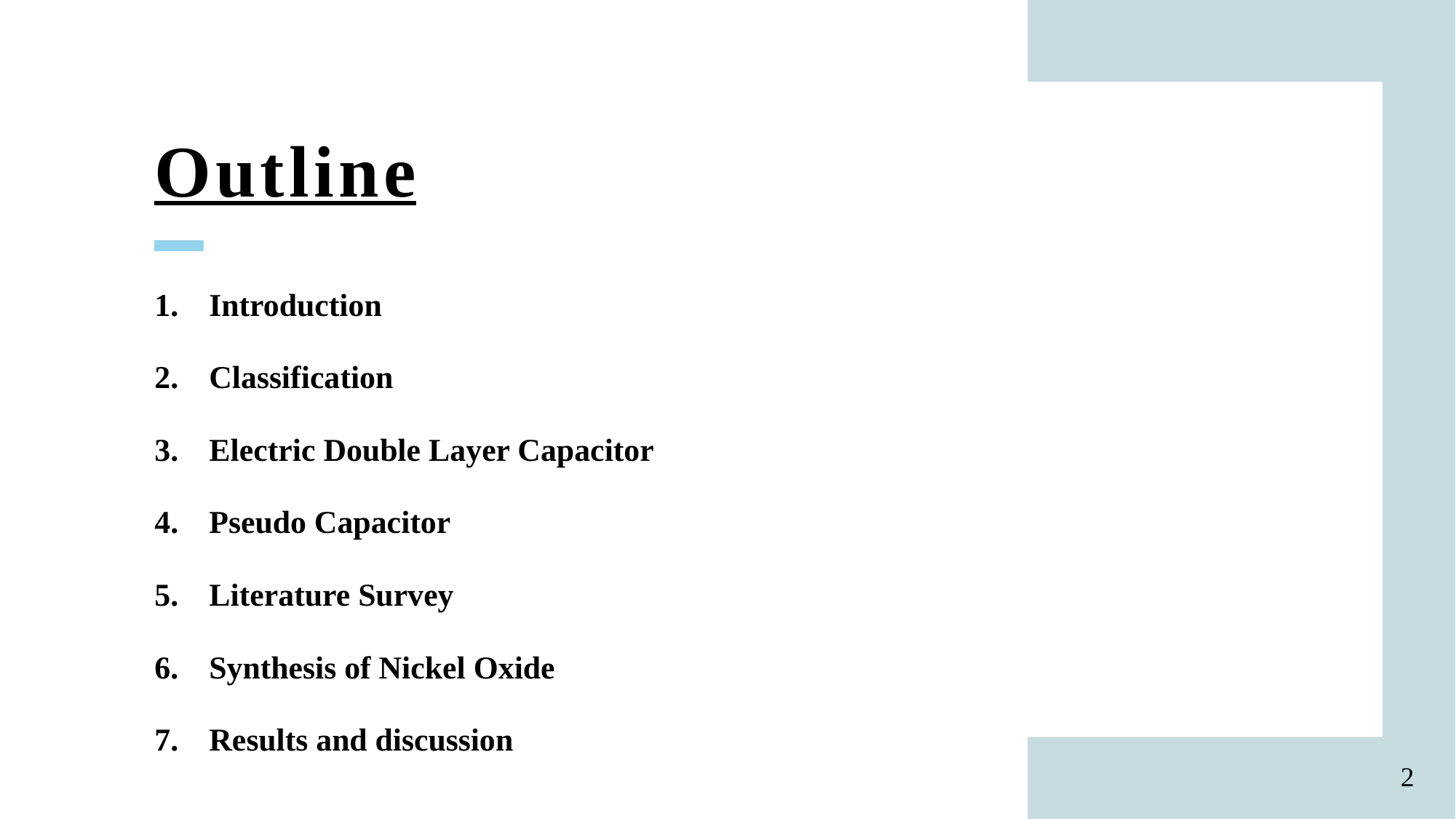

# Outline
Introduction
Classification
Electric Double Layer Capacitor
Pseudo Capacitor
Literature Survey
Synthesis of Nickel Oxide
Results and discussion

2